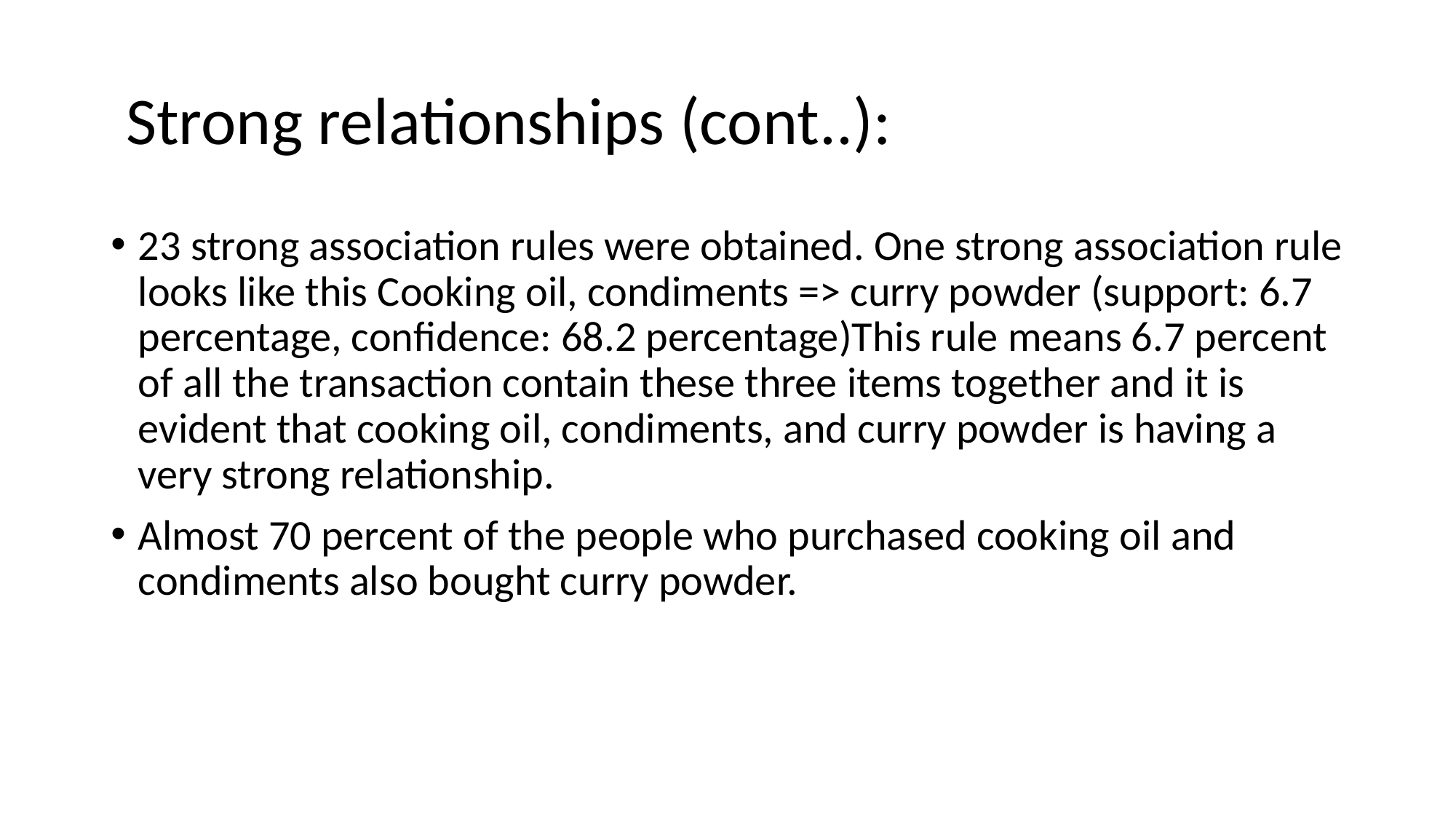

# Strong relationships (cont..):
23 strong association rules were obtained. One strong association rule looks like this Cooking oil, condiments => curry powder (support: 6.7 percentage, confidence: 68.2 percentage)This rule means 6.7 percent of all the transaction contain these three items together and it is evident that cooking oil, condiments, and curry powder is having a very strong relationship.
Almost 70 percent of the people who purchased cooking oil and condiments also bought curry powder.